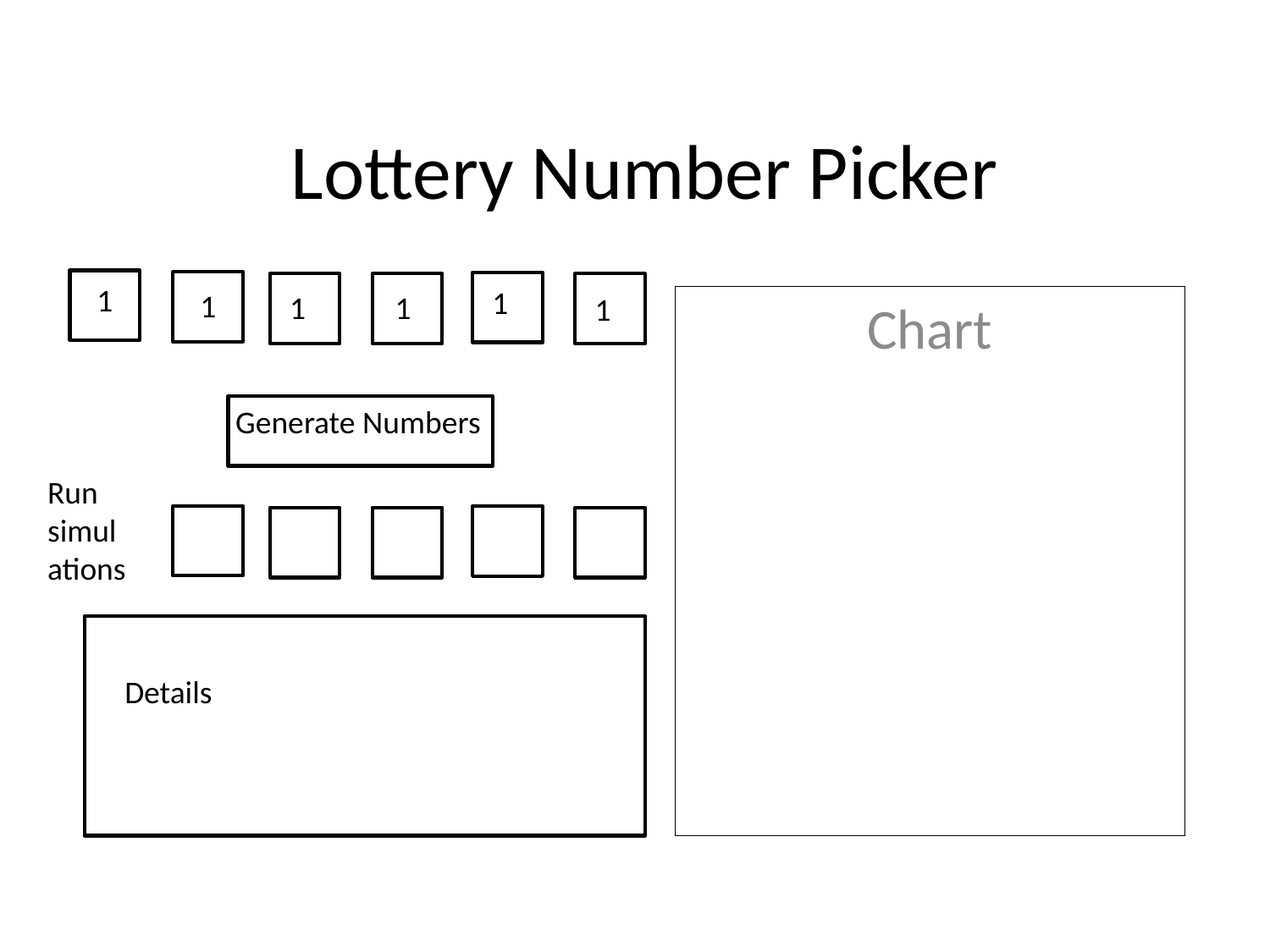

# Lottery Number Picker

1

1
1
1
1
1
Chart
Generate Numbers

Run simulations

Details